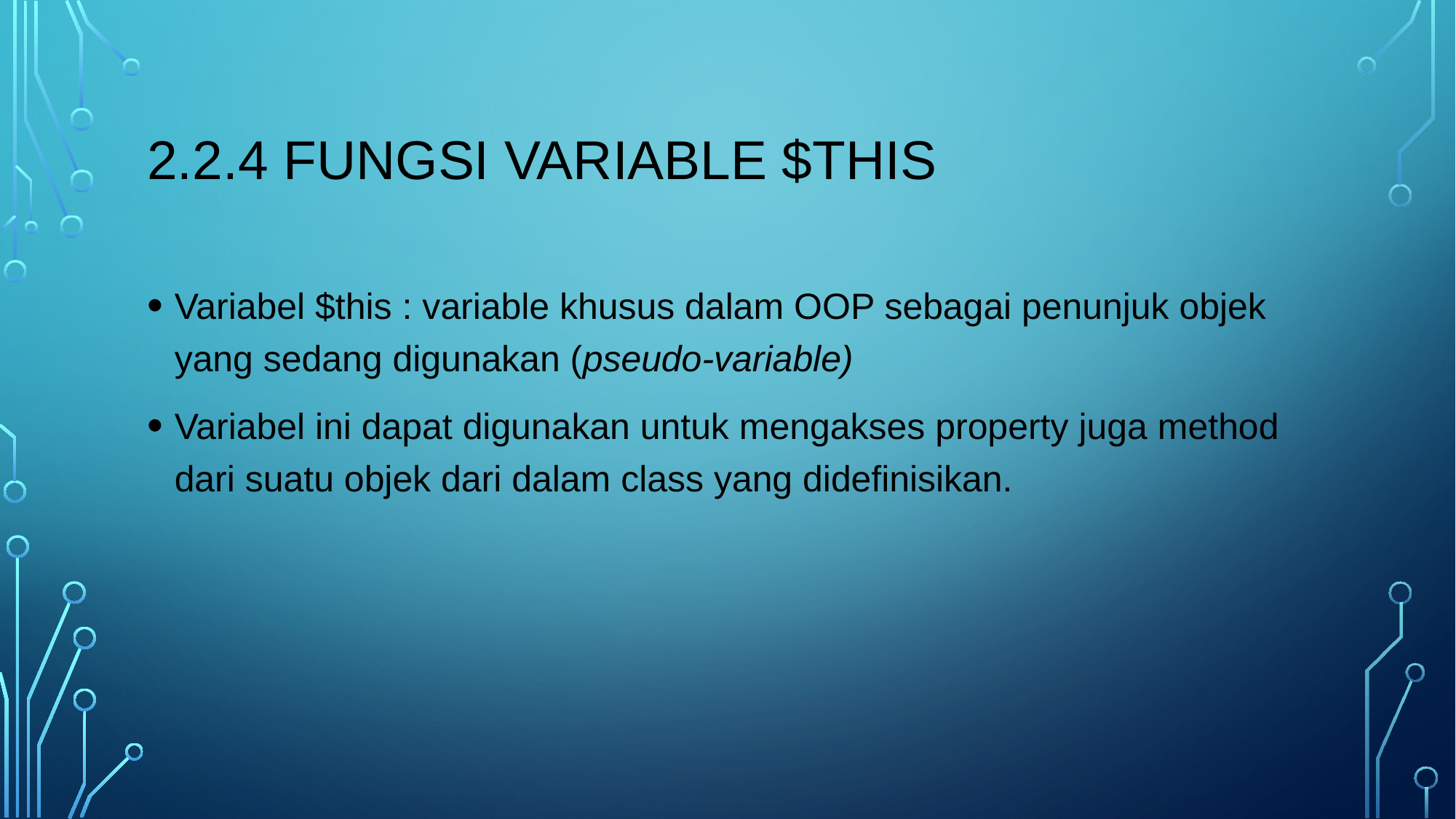

# 2.2.4 Fungsi variable $this
Variabel $this : variable khusus dalam OOP sebagai penunjuk objek yang sedang digunakan (pseudo-variable)
Variabel ini dapat digunakan untuk mengakses property juga method dari suatu objek dari dalam class yang didefinisikan.